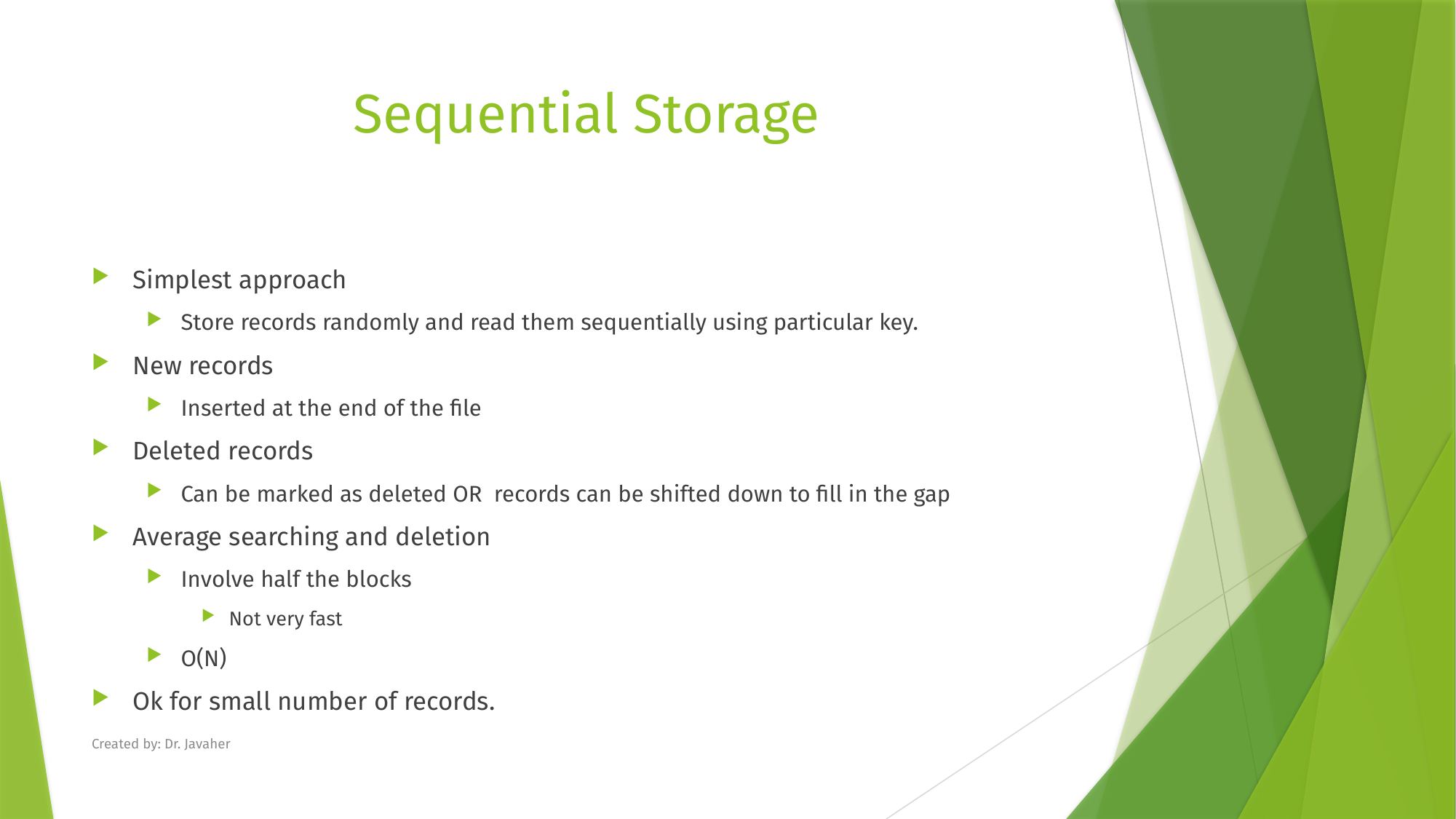

# Sequential Storage
Simplest approach
Store records randomly and read them sequentially using particular key.
New records
Inserted at the end of the file
Deleted records
Can be marked as deleted OR  records can be shifted down to fill in the gap
Average searching and deletion
Involve half the blocks
Not very fast
O(N)
Ok for small number of records.
Created by: Dr. Javaher